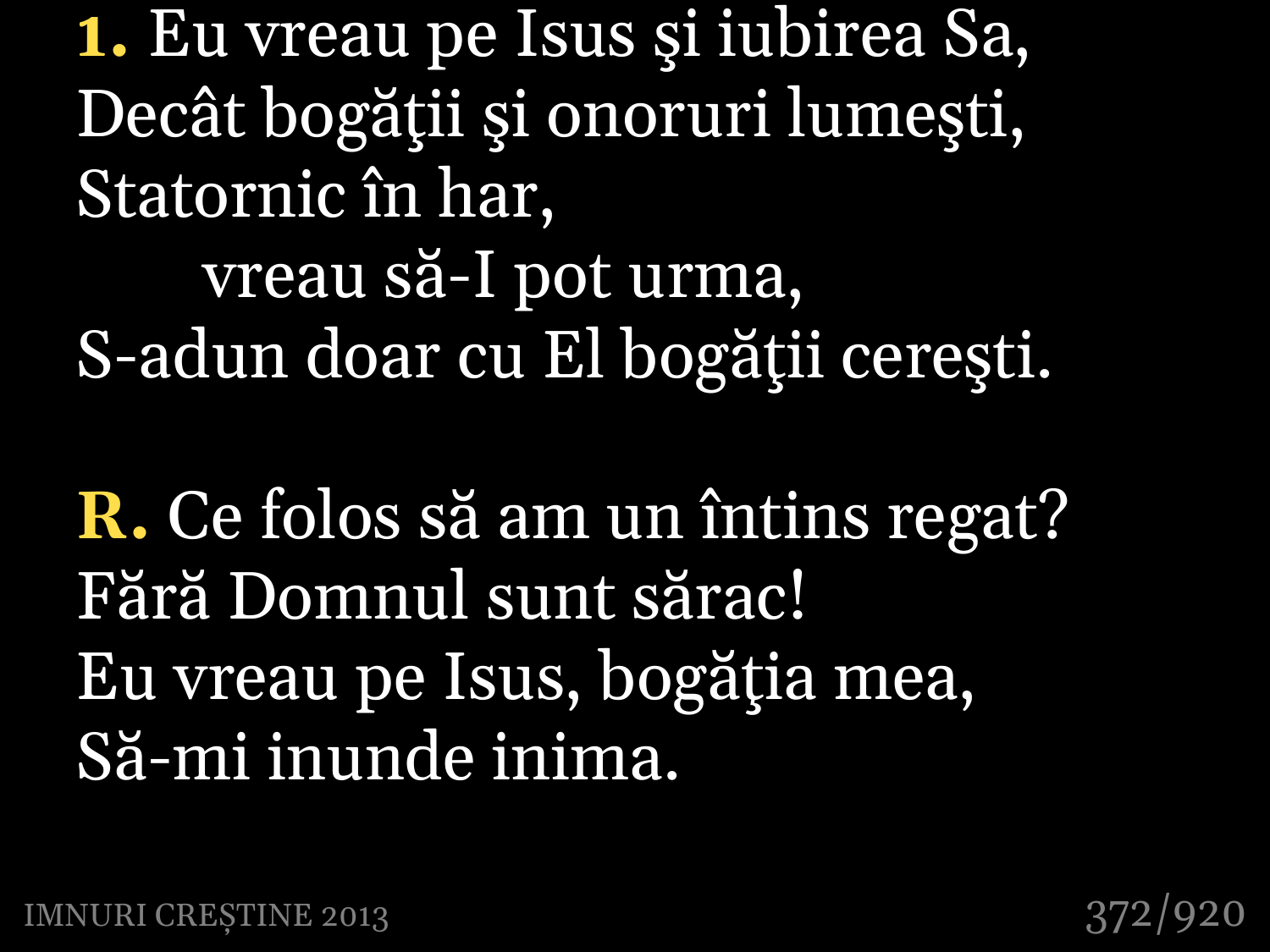

1. Eu vreau pe Isus şi iubirea Sa,
Decât bogăţii şi onoruri lumeşti,
Statornic în har,
	vreau să-I pot urma,
S-adun doar cu El bogăţii cereşti.

R. Ce folos să am un întins regat?
Fără Domnul sunt sărac!
Eu vreau pe Isus, bogăţia mea,
Să-mi inunde inima.
372/920
IMNURI CREȘTINE 2013